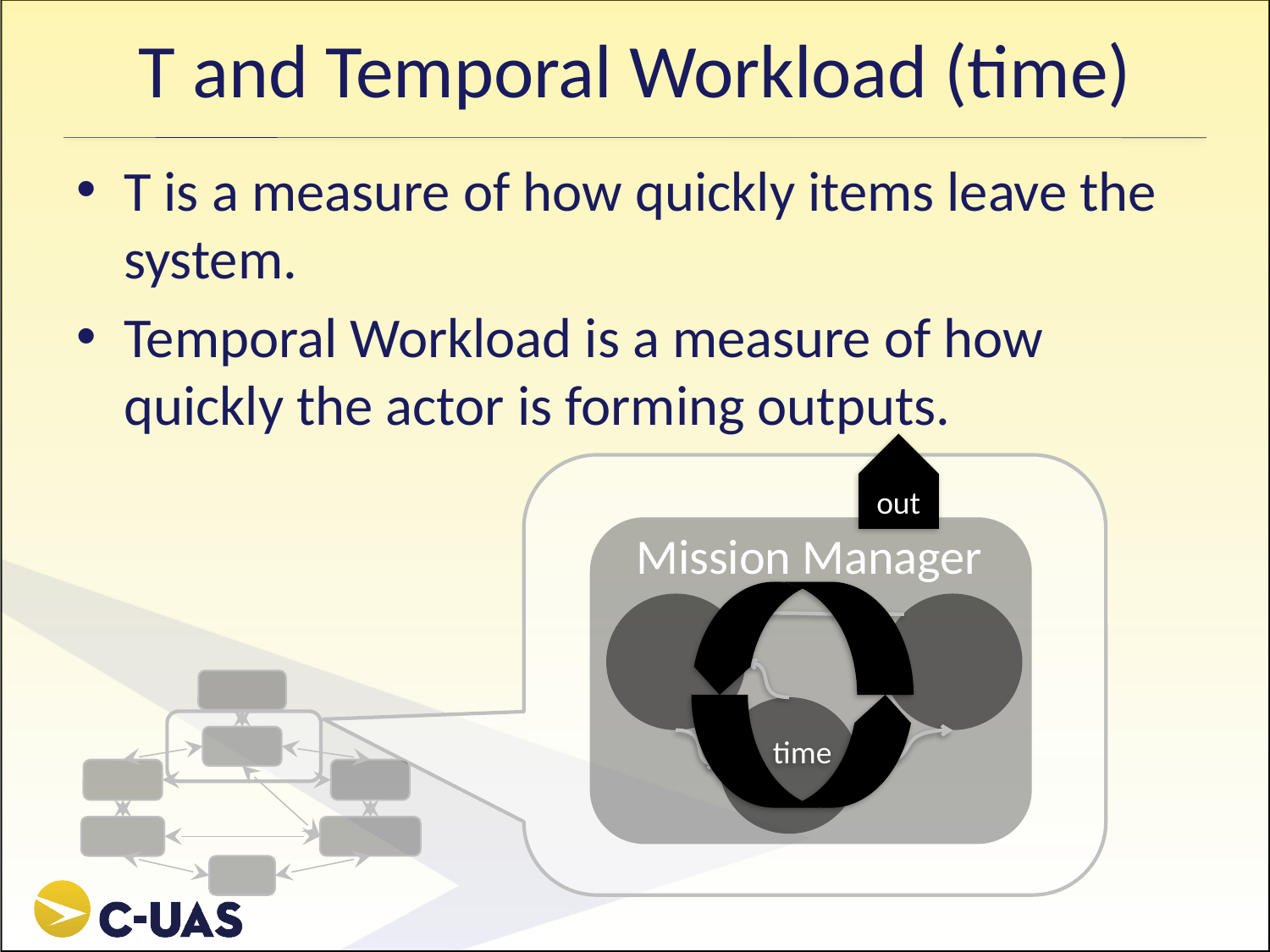

# T and Temporal Workload (time)
T is a measure of how quickly items leave the system.
Temporal Workload is a measure of how quickly the actor is forming outputs.
out

Mission Manager

time